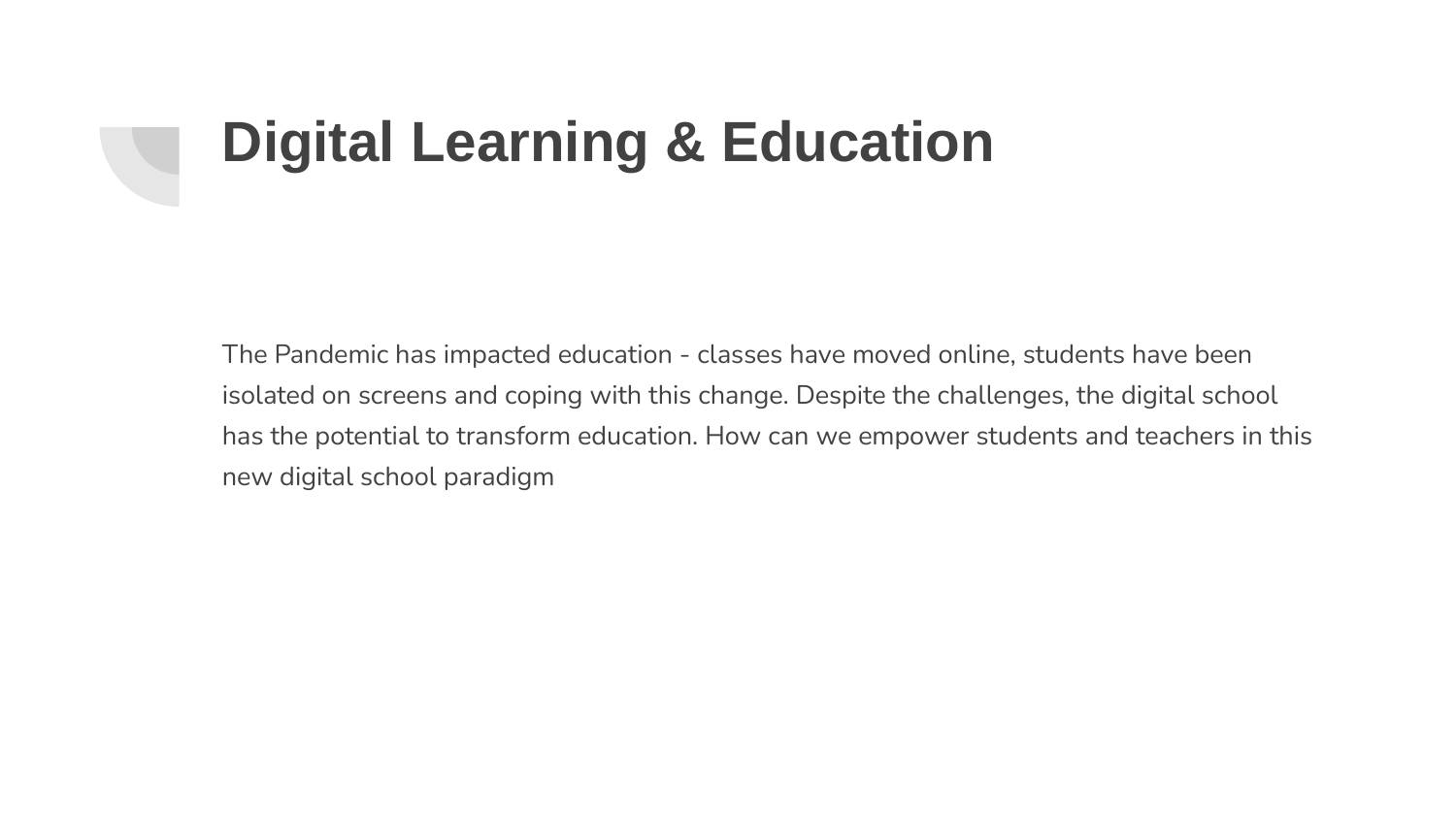

# Digital Learning & Education
The Pandemic has impacted education - classes have moved online, students have been isolated on screens and coping with this change. Despite the challenges, the digital school has the potential to transform education. How can we empower students and teachers in this new digital school paradigm